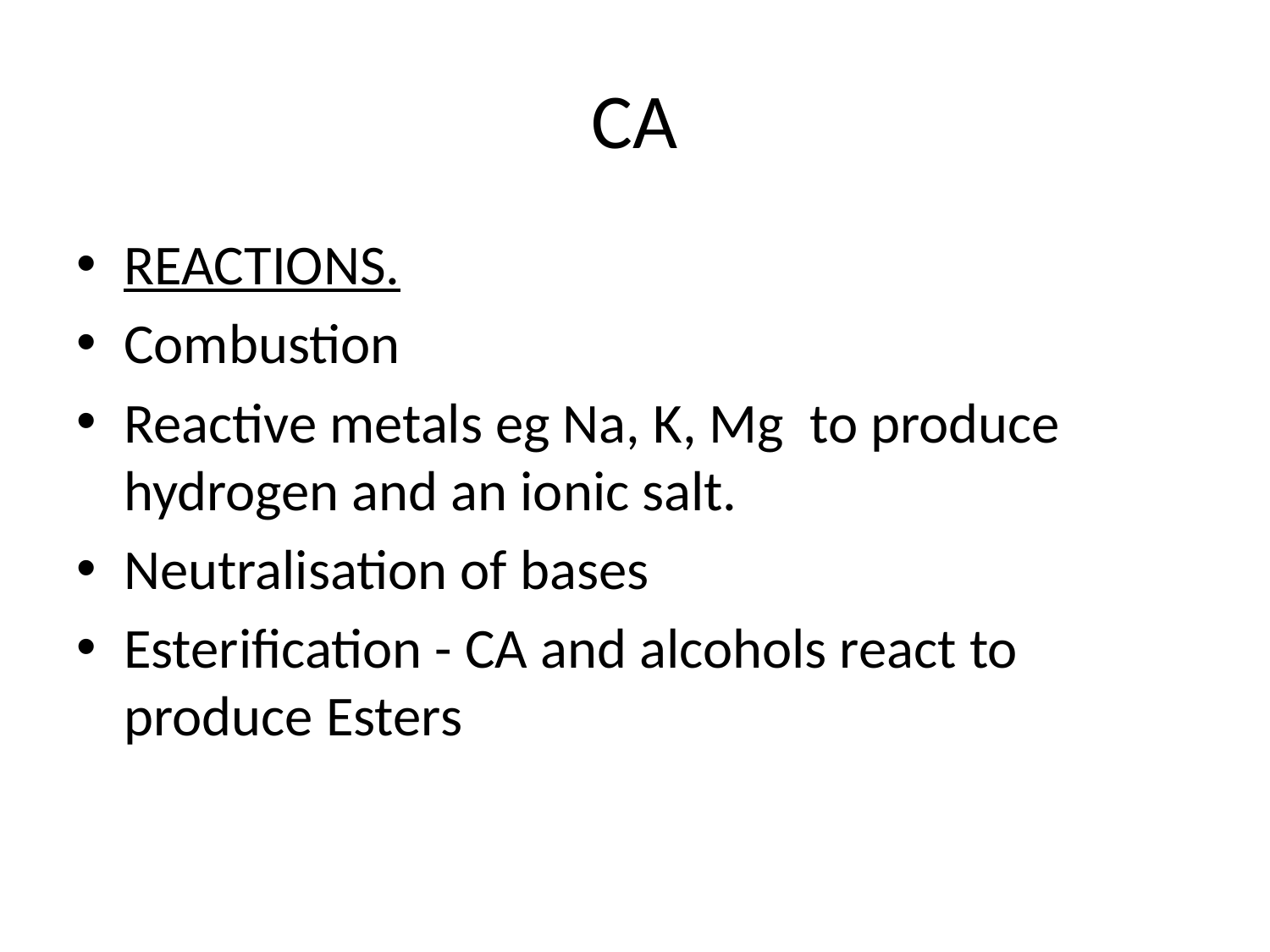

# CA
REACTIONS.
Combustion
Reactive metals eg Na, K, Mg  to produce hydrogen and an ionic salt.
Neutralisation of bases
Esterification - CA and alcohols react to produce Esters